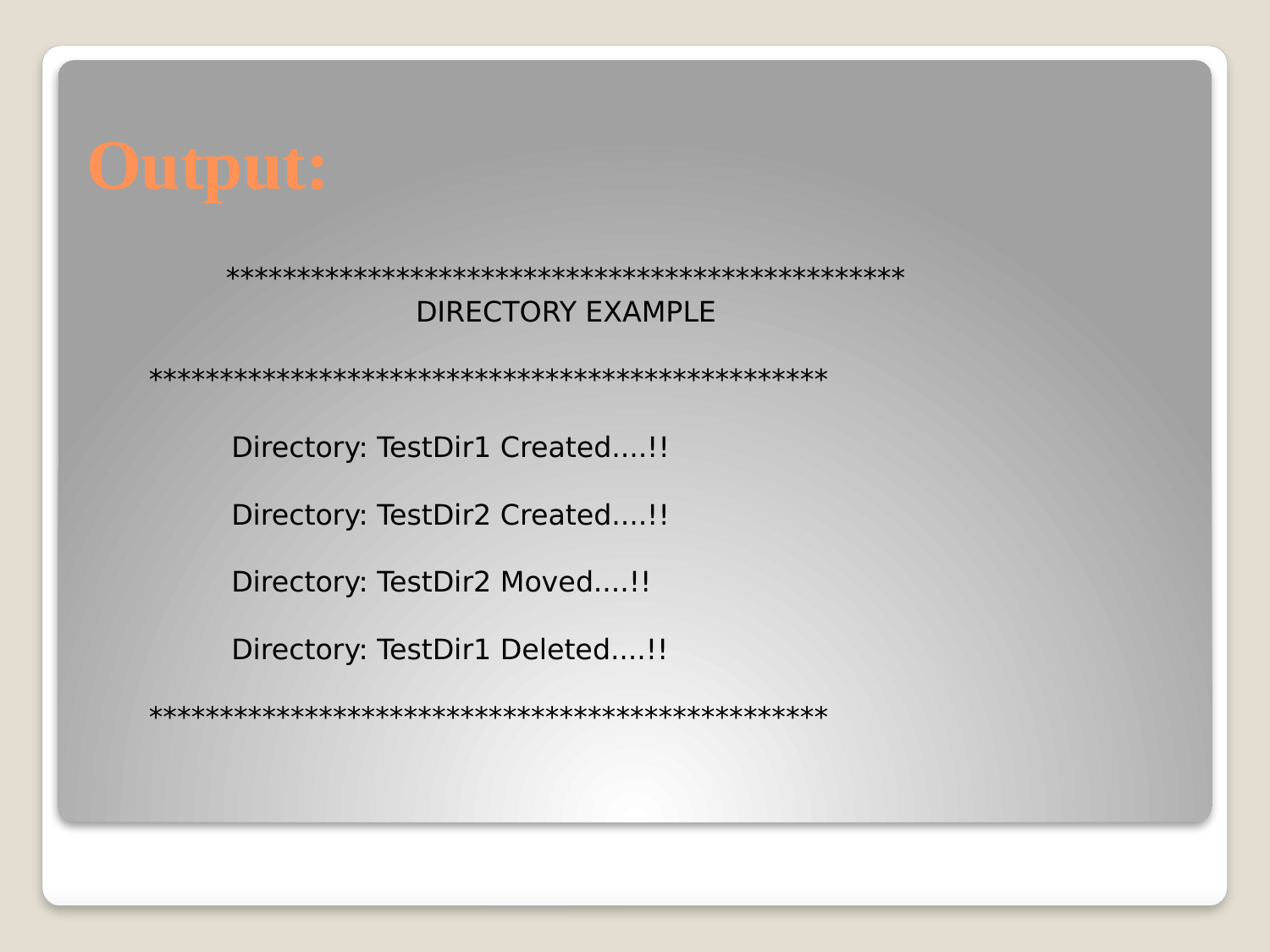

# Output:
************************************************
DIRECTORY EXAMPLE

       ************************************************

	  Directory: TestDir1 Created....!!

	  Directory: TestDir2 Created....!!

	  Directory: TestDir2 Moved....!!

	  Directory: TestDir1 Deleted....!!

       ************************************************